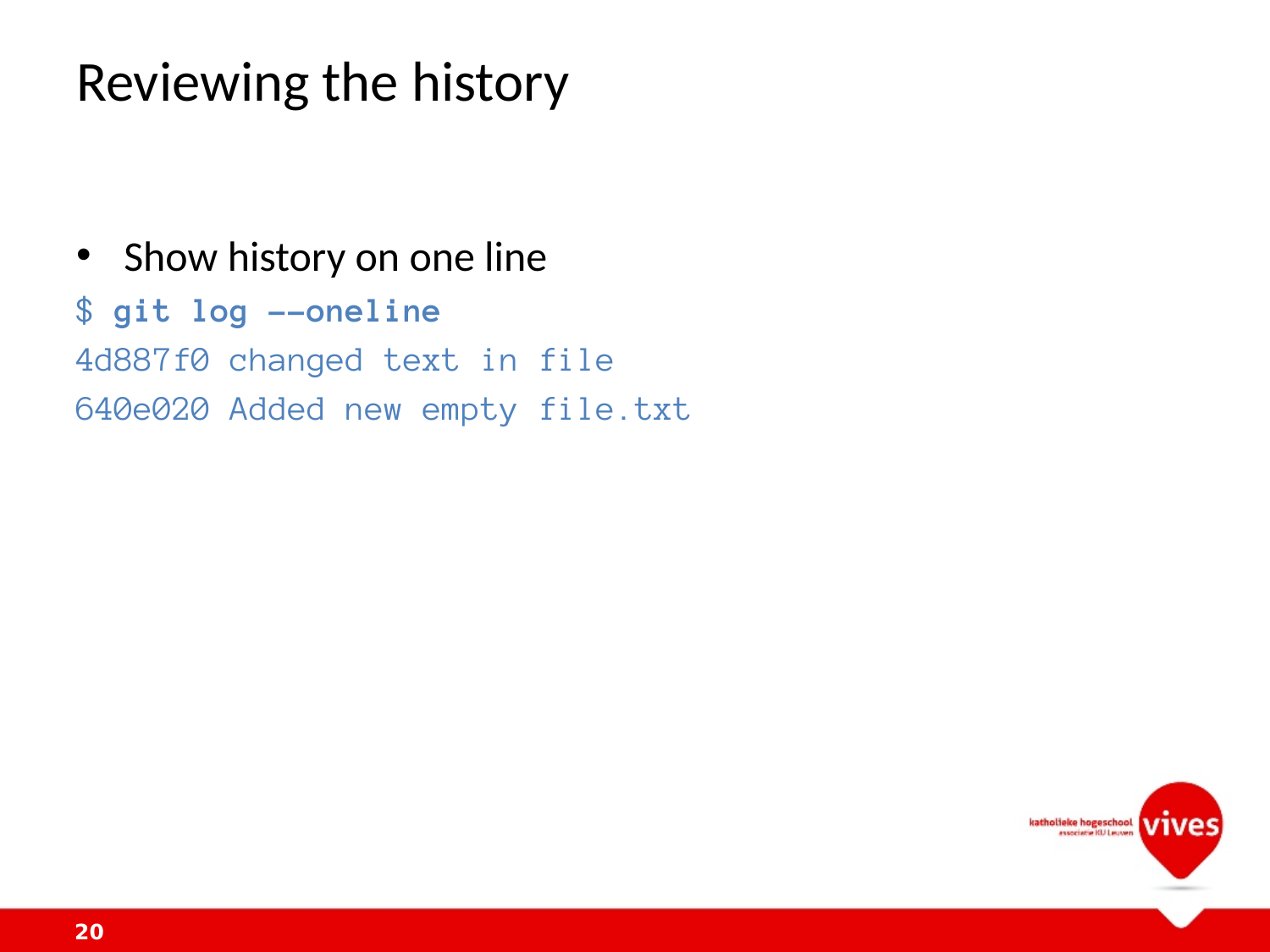

# Reviewing the history
Show history on one line
$ git log --oneline
4d887f0 changed text in file
640e020 Added new empty file.txt
20